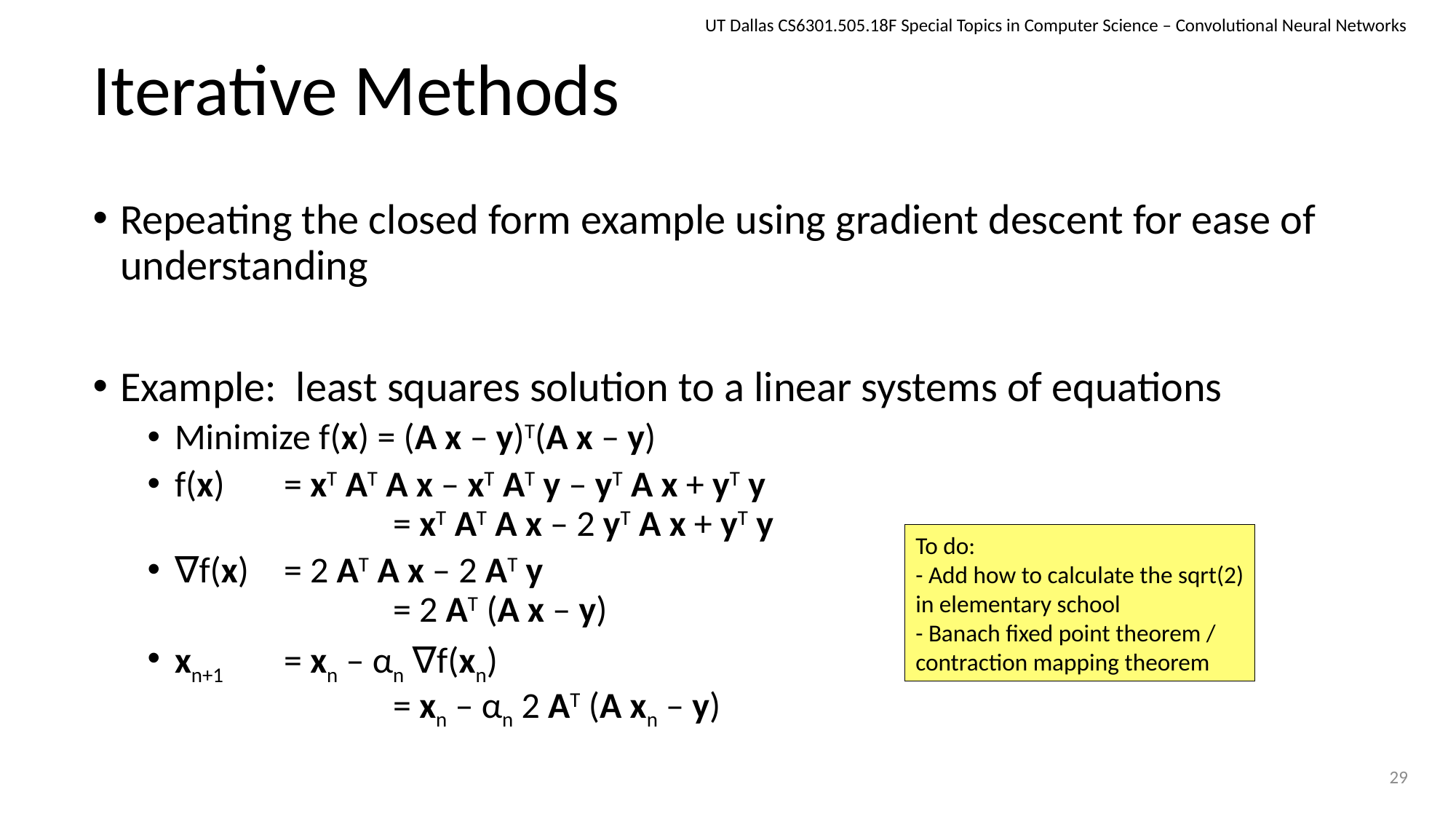

UT Dallas CS6301.505.18F Special Topics in Computer Science – Convolutional Neural Networks
# Iterative Methods
Repeating the closed form example using gradient descent for ease of understanding

Example:  least squares solution to a linear systems of equations
Minimize f(x) = (A x – y)T(A x – y)
f(x)	= xT AT A x – xT AT y – yT A x + yT y
		= xT AT A x – 2 yT A x + yT y
∇f(x) 	= 2 AT A x – 2 AT y
		= 2 AT (A x – y)
xn+1 	= xn – αn ∇f(xn)
		= xn – αn 2 AT (A xn – y)
To do:
- Add how to calculate the sqrt(2) in elementary school
- Banach fixed point theorem / contraction mapping theorem
29